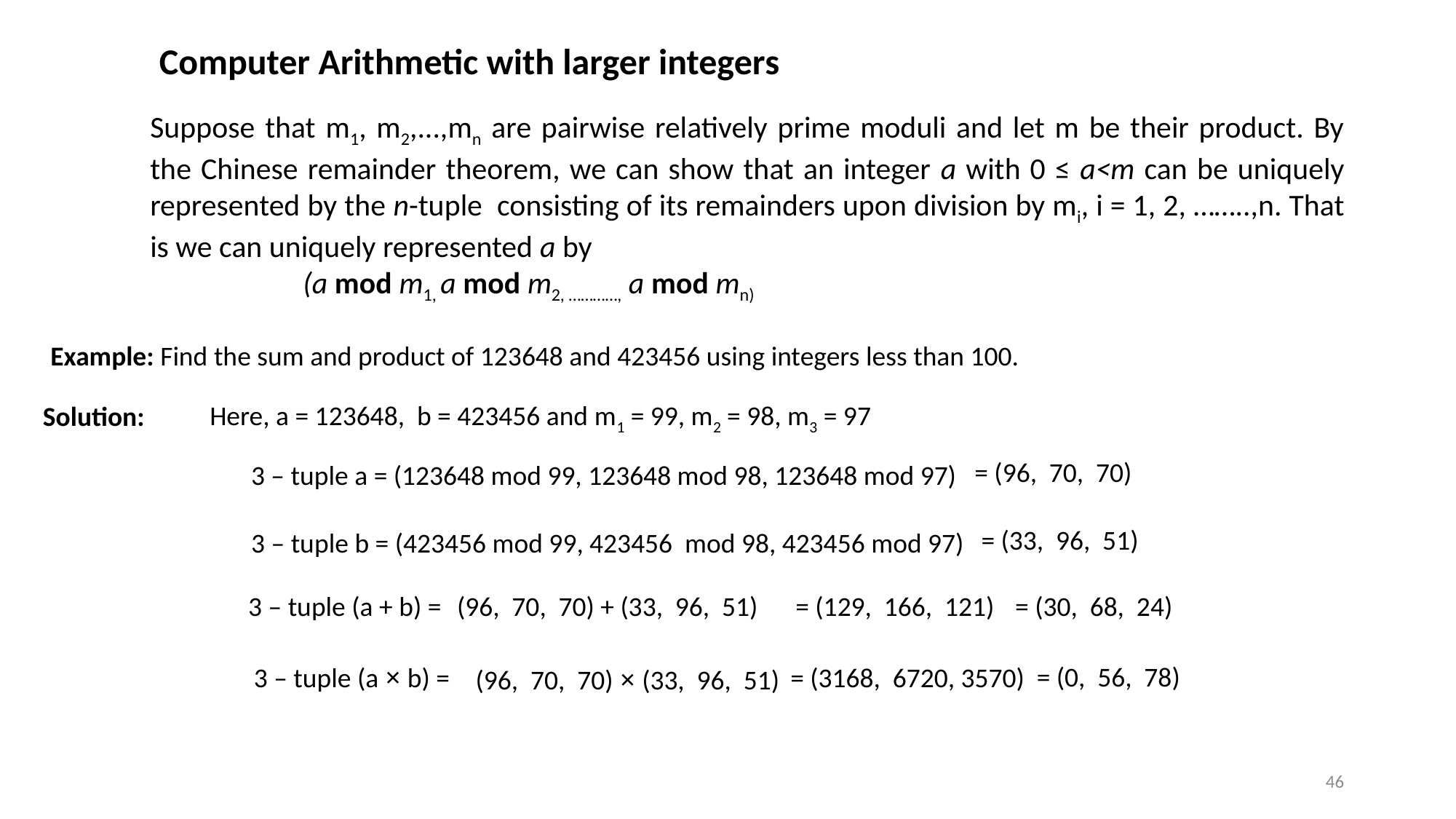

Computer Arithmetic with larger integers
Suppose that m1, m2,...,mn are pairwise relatively prime moduli and let m be their product. By the Chinese remainder theorem, we can show that an integer a with 0 ≤ a<m can be uniquely represented by the n-tuple  consisting of its remainders upon division by mi, i = 1, 2, ……..,n. That is we can uniquely represented a by
	(a mod m1, a mod m2, …………, a mod mn)
Example: Find the sum and product of 123648 and 423456 using integers less than 100.
Here, a = 123648,  b = 423456 and m1 = 99, m2 = 98, m3 = 97
Solution:
= (96,  70,  70)
3 – tuple a = (123648 mod 99, 123648 mod 98, 123648 mod 97)
= (33,  96,  51)
3 – tuple b = (423456 mod 99, 423456  mod 98, 423456 mod 97)
3 – tuple (a + b) =
(96,  70,  70) + (33,  96,  51)
= (30,  68,  24)
= (129,  166,  121)
= (0,  56,  78)
3 – tuple (a × b) =
= (3168,  6720, 3570)
(96,  70,  70) × (33,  96,  51)
46